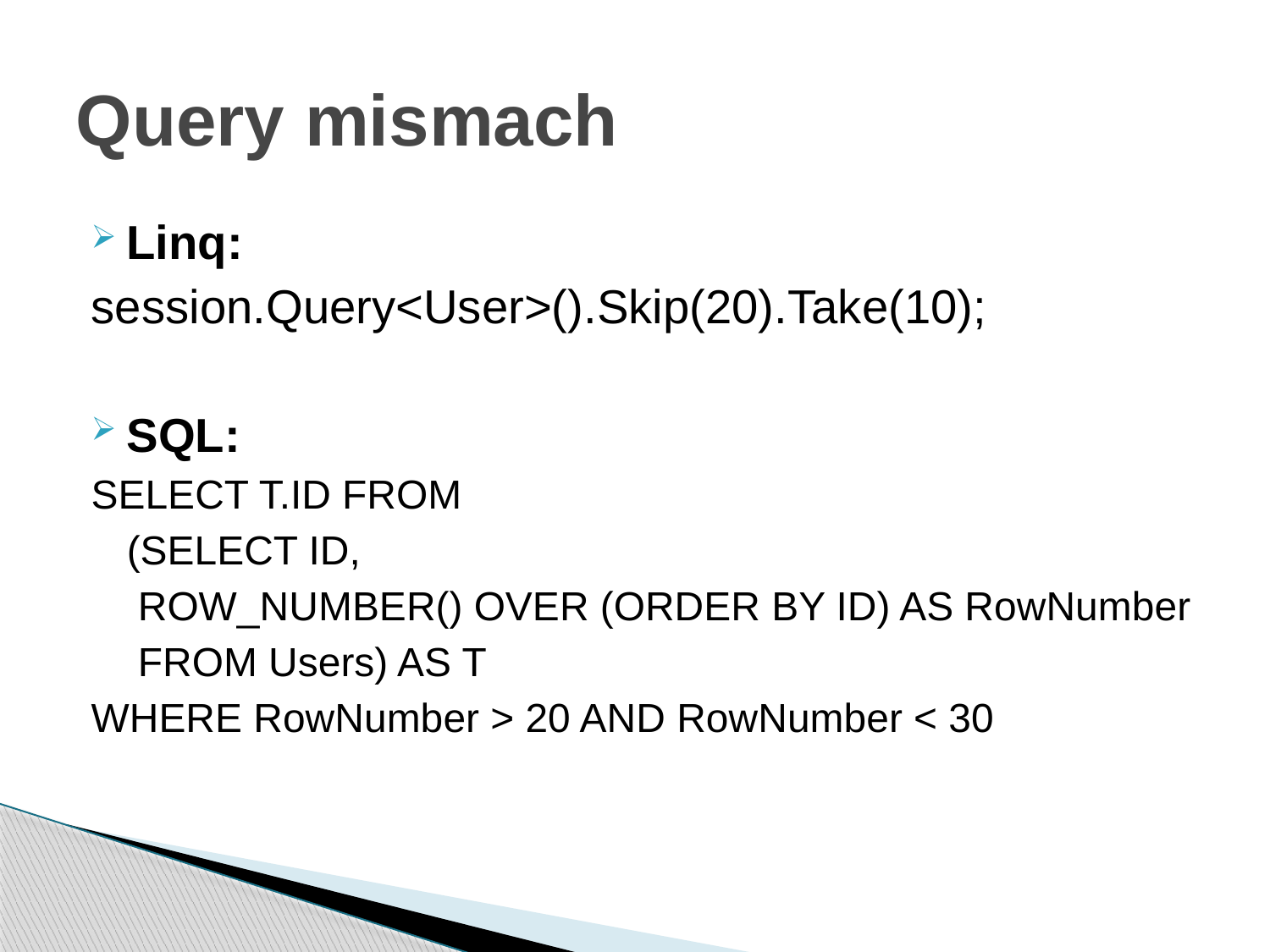

# Query mismach
Linq:
session.Query<User>().Skip(20).Take(10);

SQL:
SELECT T.ID FROM
	(SELECT ID,
	 ROW_NUMBER() OVER (ORDER BY ID) AS RowNumber
	 FROM Users) AS T
WHERE RowNumber > 20 AND RowNumber < 30